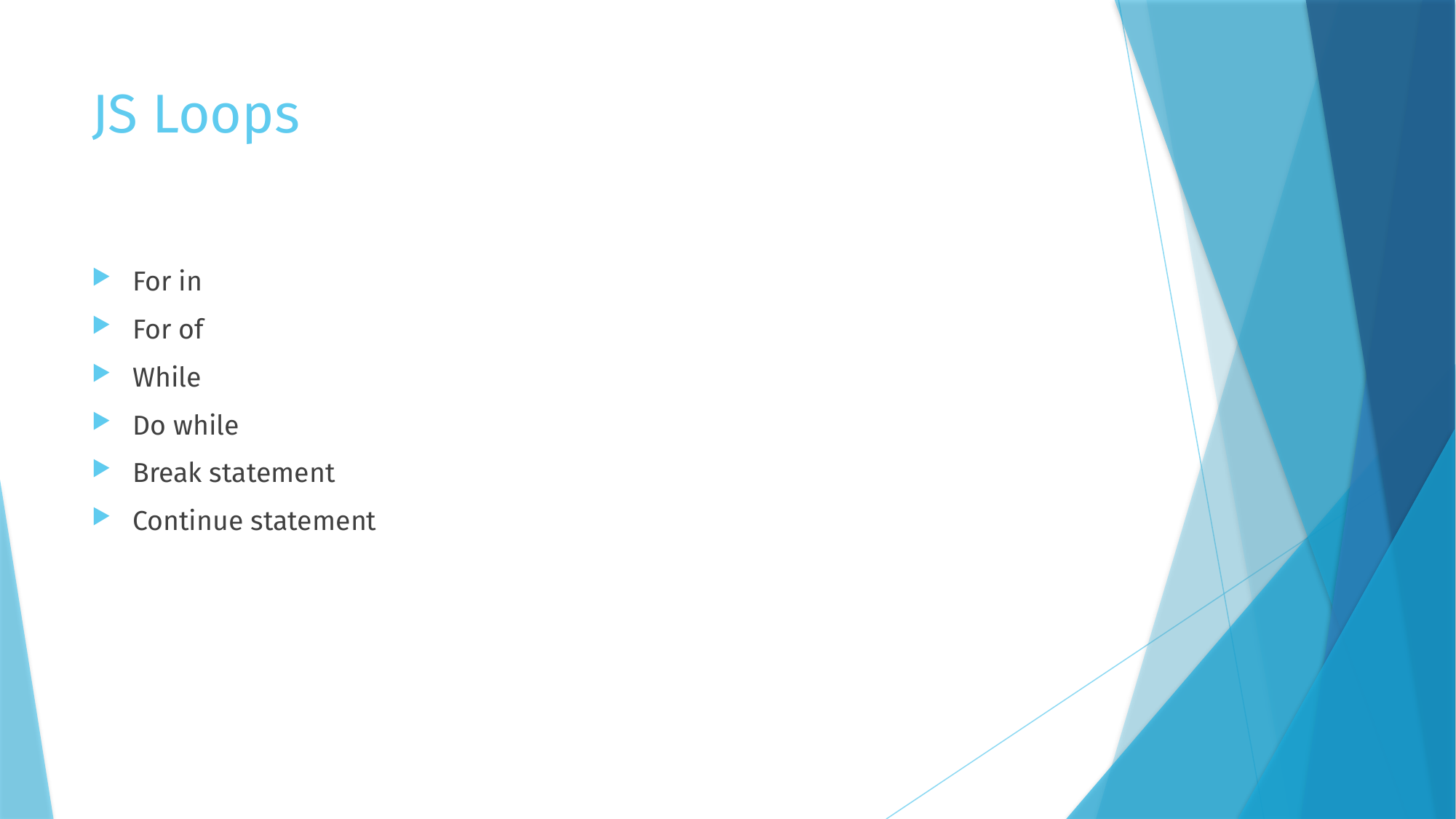

# JS Loops
For in
For of
While
Do while
Break statement
Continue statement